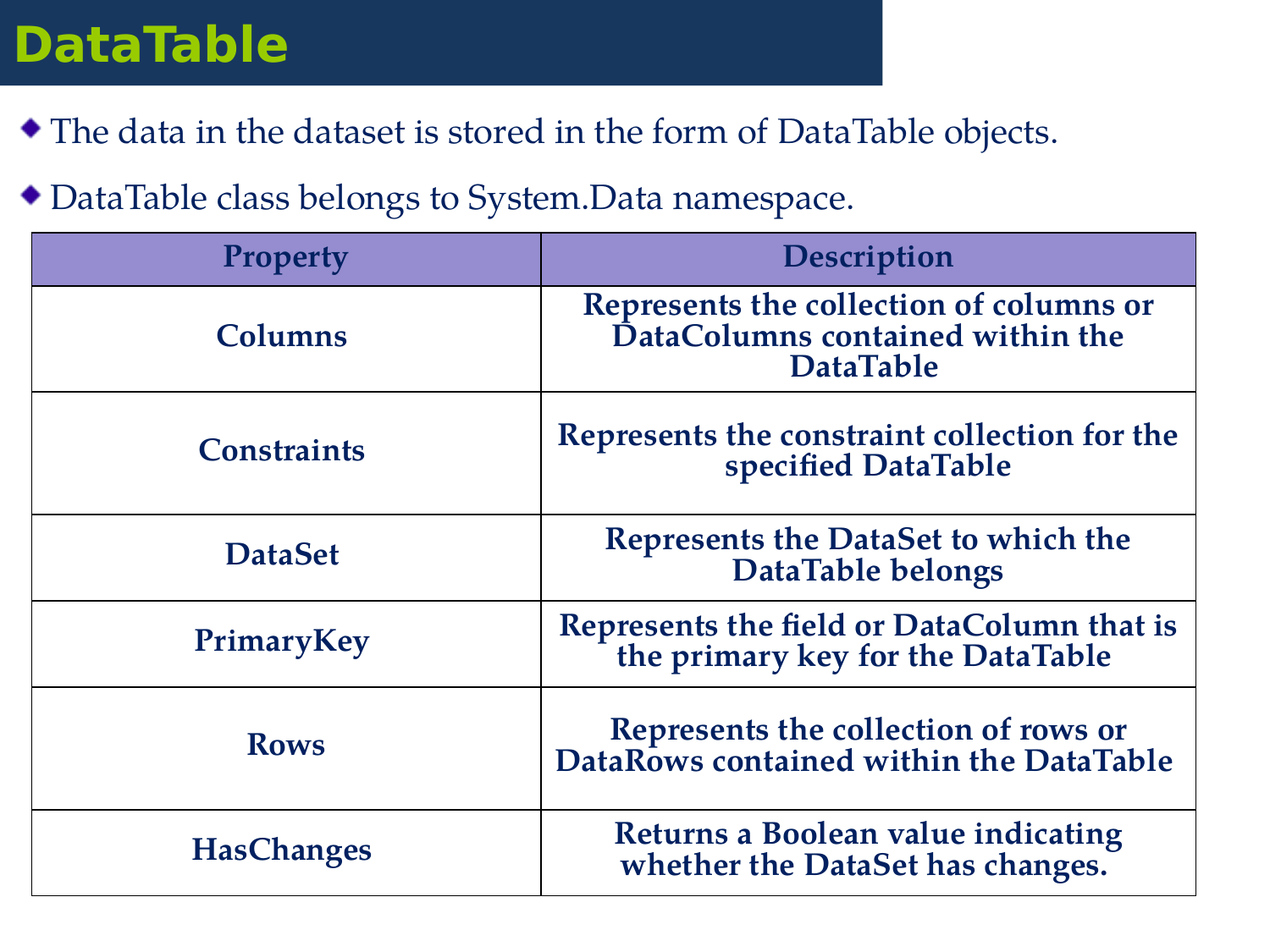

# DataTable
The data in the dataset is stored in the form of DataTable objects.
DataTable class belongs to System.Data namespace.
| Property | Description |
| --- | --- |
| Columns | Represents the collection of columns or DataColumns contained within the DataTable |
| Constraints | Represents the constraint collection for the specified DataTable |
| DataSet | Represents the DataSet to which the DataTable belongs |
| PrimaryKey | Represents the field or DataColumn that is the primary key for the DataTable |
| Rows | Represents the collection of rows or DataRows contained within the DataTable |
| HasChanges | Returns a Boolean value indicating whether the DataSet has changes. |